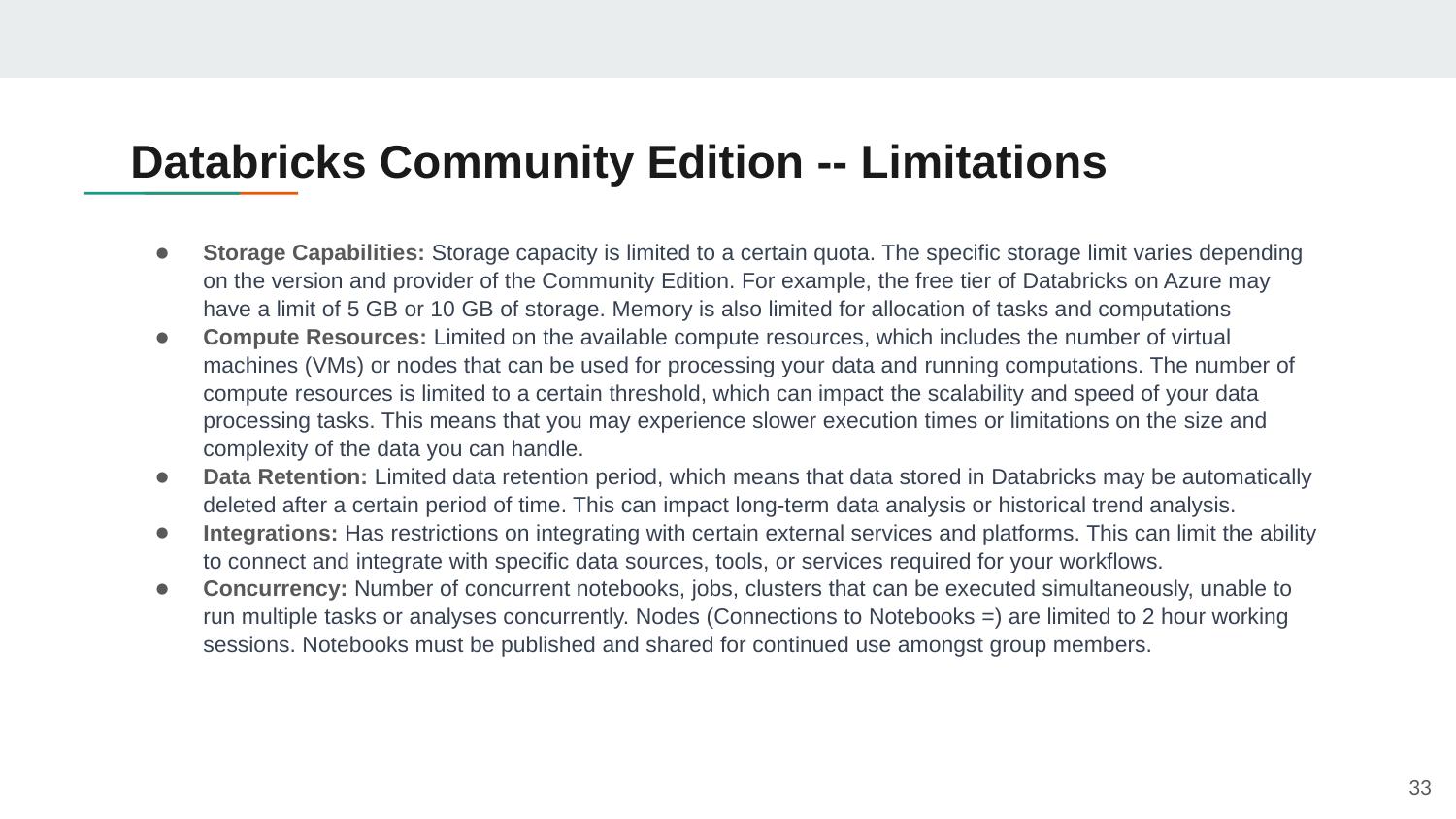

# Databricks Community Edition -- Limitations
Storage Capabilities: Storage capacity is limited to a certain quota. The specific storage limit varies depending on the version and provider of the Community Edition. For example, the free tier of Databricks on Azure may have a limit of 5 GB or 10 GB of storage. Memory is also limited for allocation of tasks and computations
Compute Resources: Limited on the available compute resources, which includes the number of virtual machines (VMs) or nodes that can be used for processing your data and running computations. The number of compute resources is limited to a certain threshold, which can impact the scalability and speed of your data processing tasks. This means that you may experience slower execution times or limitations on the size and complexity of the data you can handle.
Data Retention: Limited data retention period, which means that data stored in Databricks may be automatically deleted after a certain period of time. This can impact long-term data analysis or historical trend analysis.
Integrations: Has restrictions on integrating with certain external services and platforms. This can limit the ability to connect and integrate with specific data sources, tools, or services required for your workflows.
Concurrency: Number of concurrent notebooks, jobs, clusters that can be executed simultaneously, unable to run multiple tasks or analyses concurrently. Nodes (Connections to Notebooks =) are limited to 2 hour working sessions. Notebooks must be published and shared for continued use amongst group members.
33